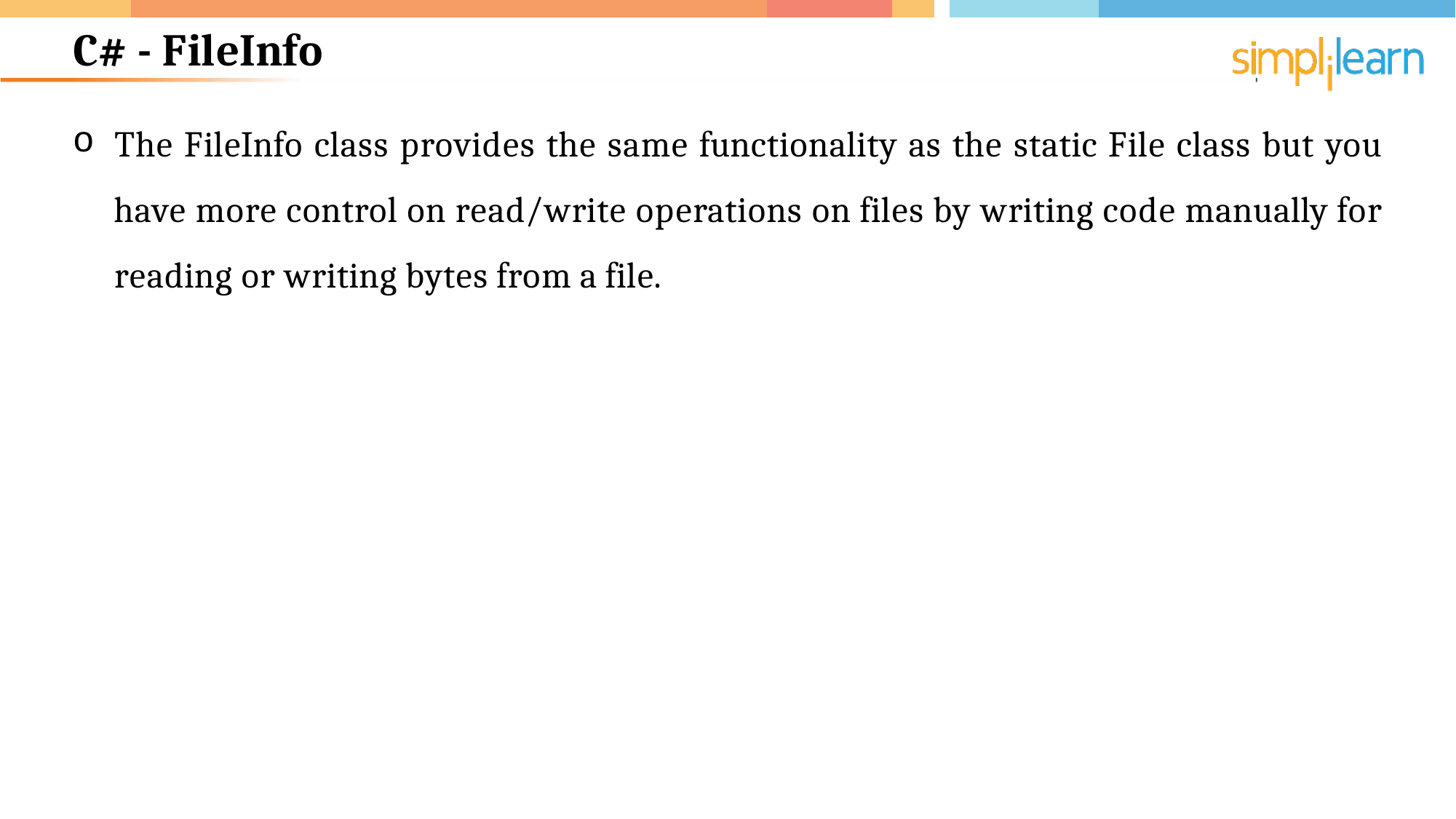

# C# - FileInfo
The FileInfo class provides the same functionality as the static File class but you have more control on read/write operations on files by writing code manually for reading or writing bytes from a file.